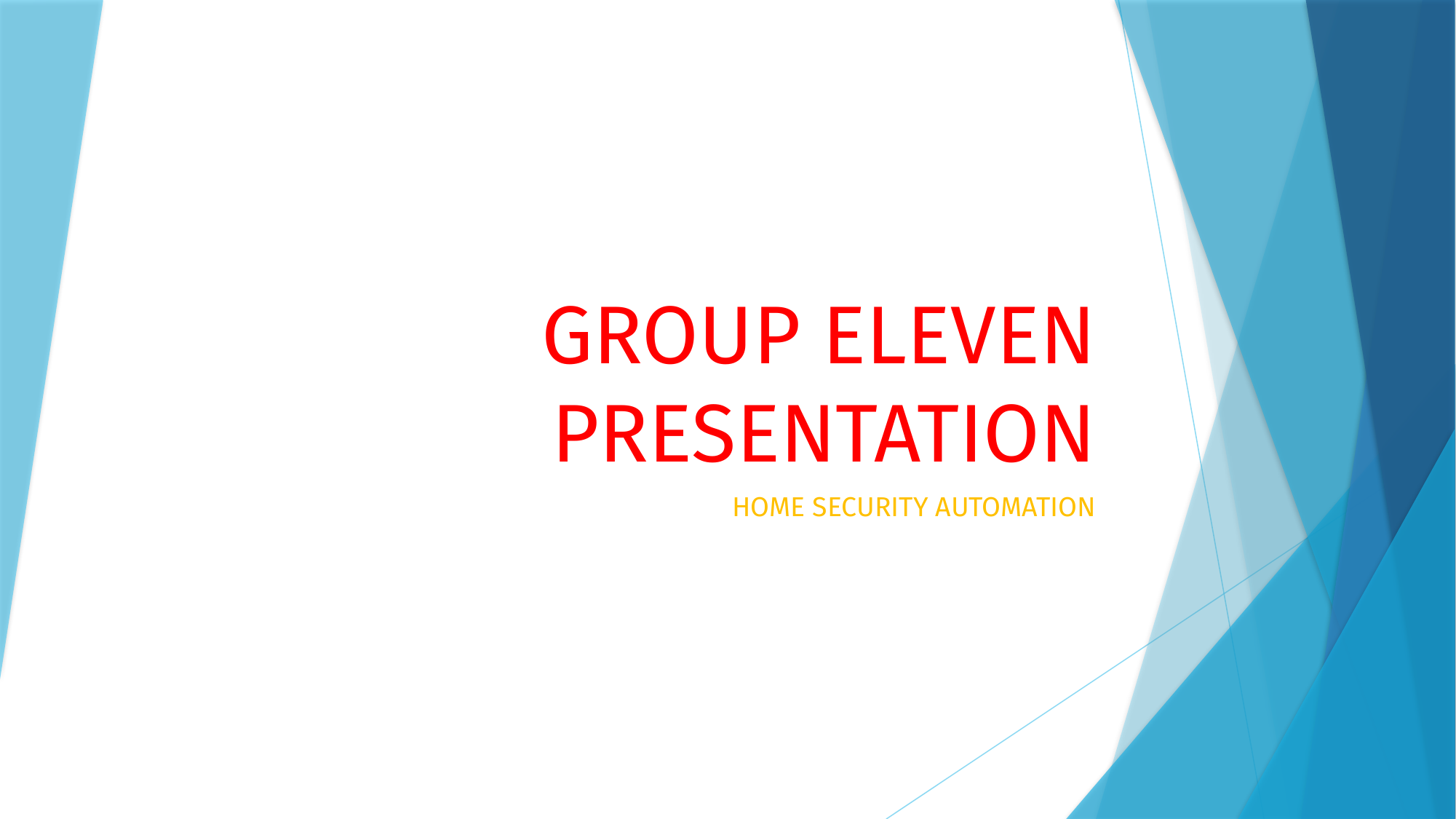

# GROUP ELEVEN PRESENTATION
HOME SECURITY AUTOMATION